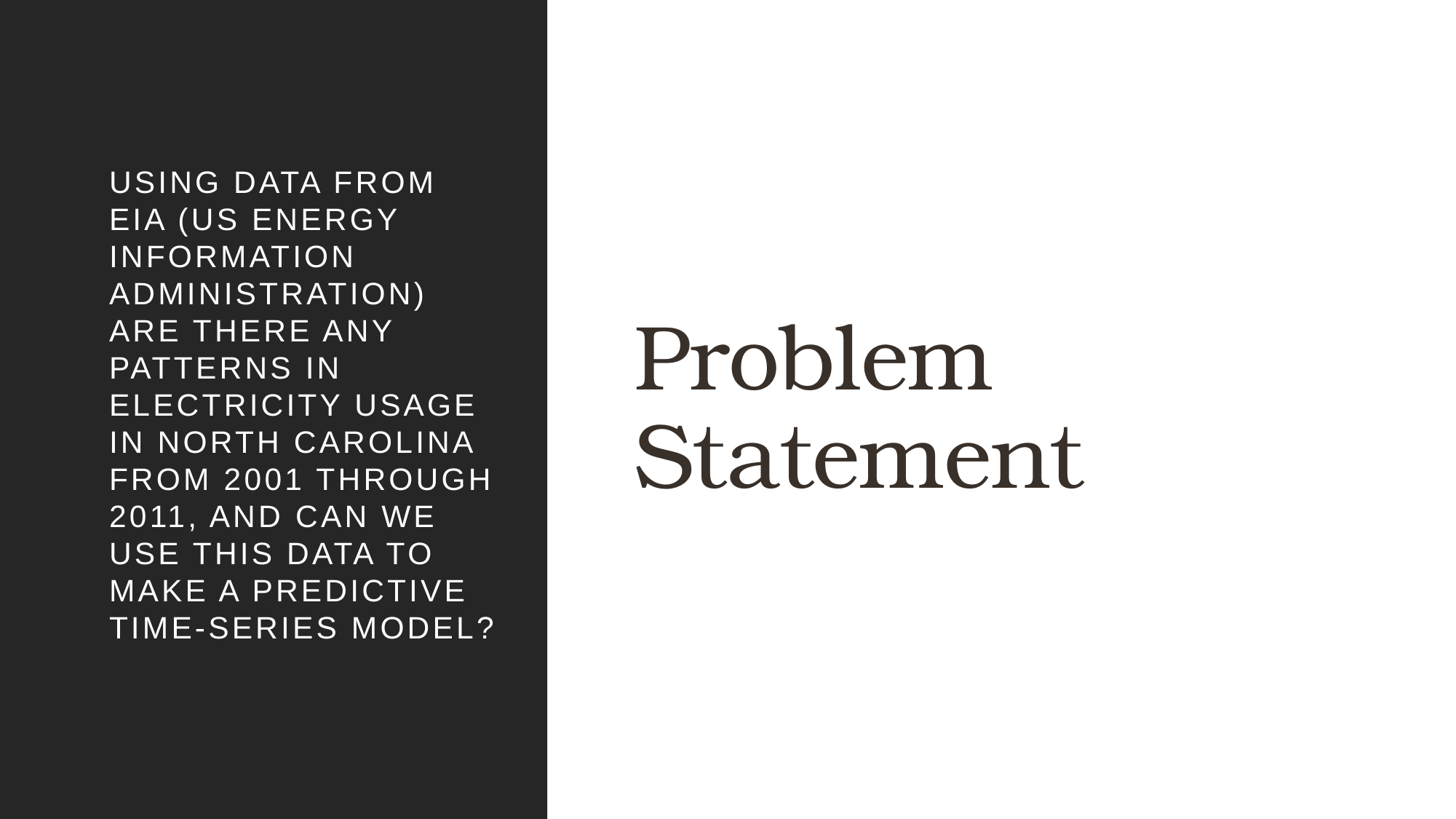

# Problem Statement
Using data from EIA (US Energy Information Administration) are there any patterns in electricity usage in North Carolina from 2001 through 2011, and can we use this data to make a predictive Time-Series Model?